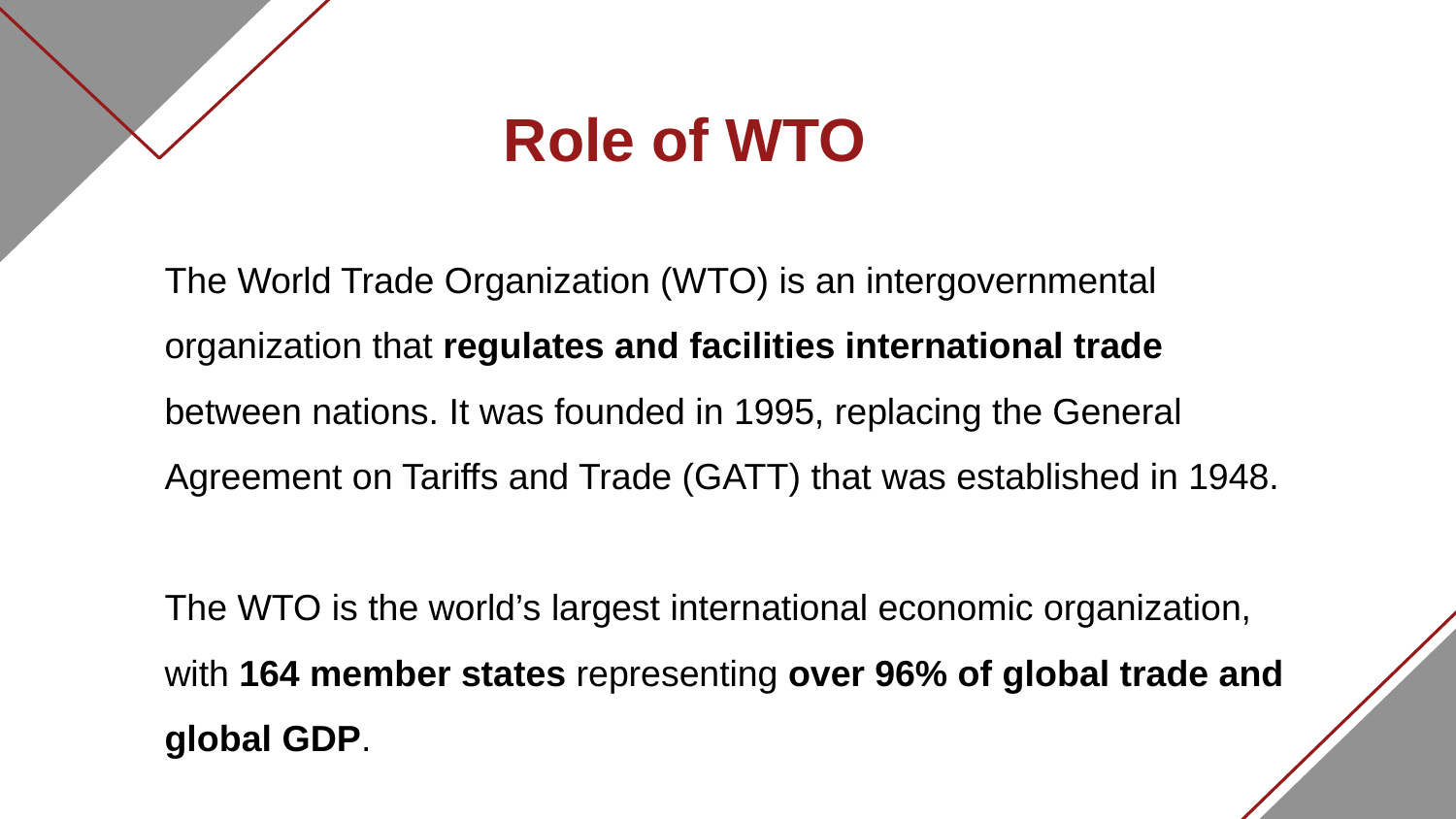

Role of WTO
The World Trade Organization (WTO) is an intergovernmental organization that regulates and facilities international trade between nations. It was founded in 1995, replacing the General Agreement on Tariffs and Trade (GATT) that was established in 1948.

The WTO is the world’s largest international economic organization, with 164 member states representing over 96% of global trade and global GDP.